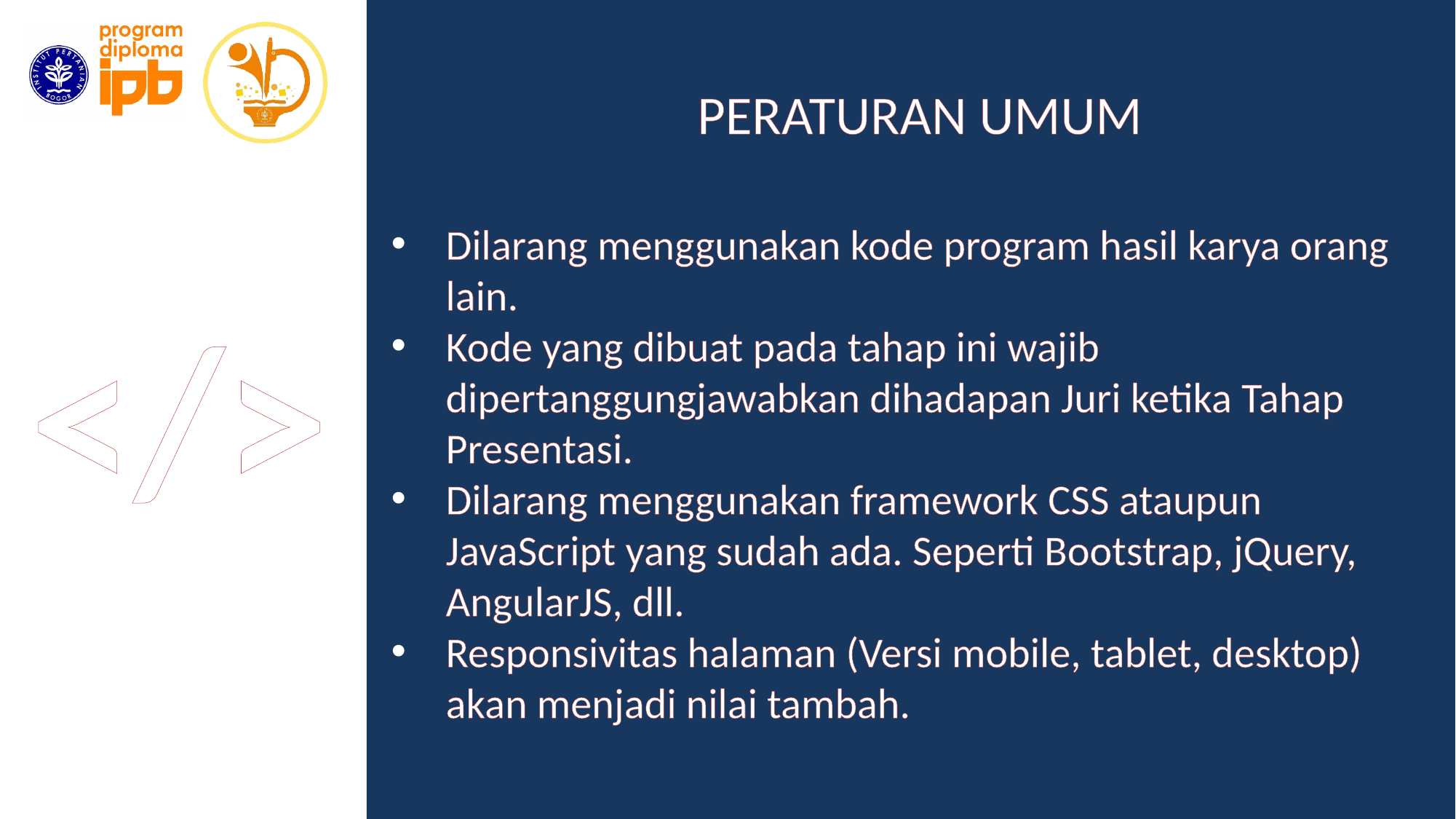

PERATURAN UMUM
Dilarang menggunakan kode program hasil karya orang lain.
Kode yang dibuat pada tahap ini wajib dipertanggungjawabkan dihadapan Juri ketika Tahap Presentasi.
Dilarang menggunakan framework CSS ataupun JavaScript yang sudah ada. Seperti Bootstrap, jQuery, AngularJS, dll.
Responsivitas halaman (Versi mobile, tablet, desktop) akan menjadi nilai tambah.